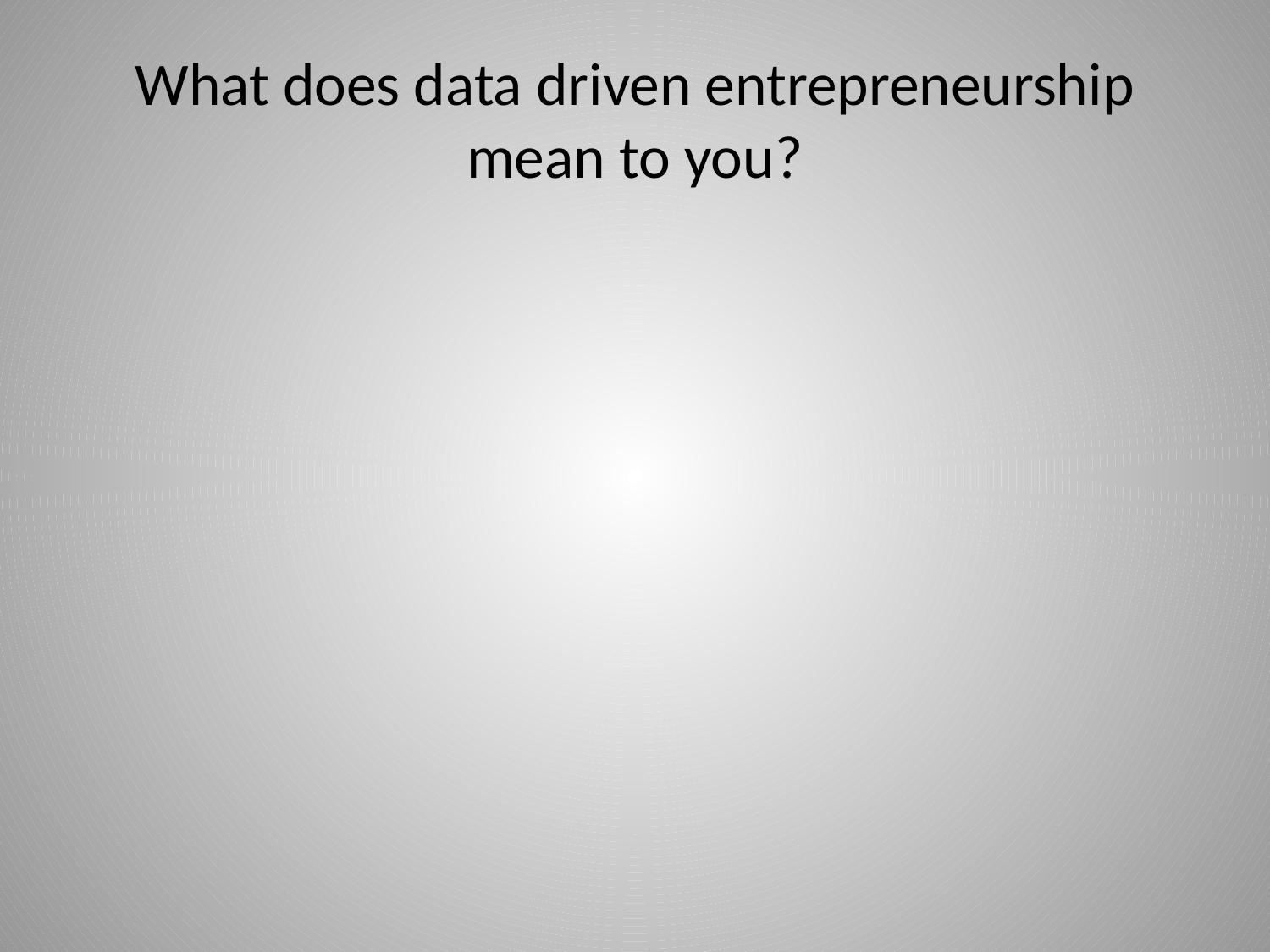

# What does data driven entrepreneurship mean to you?